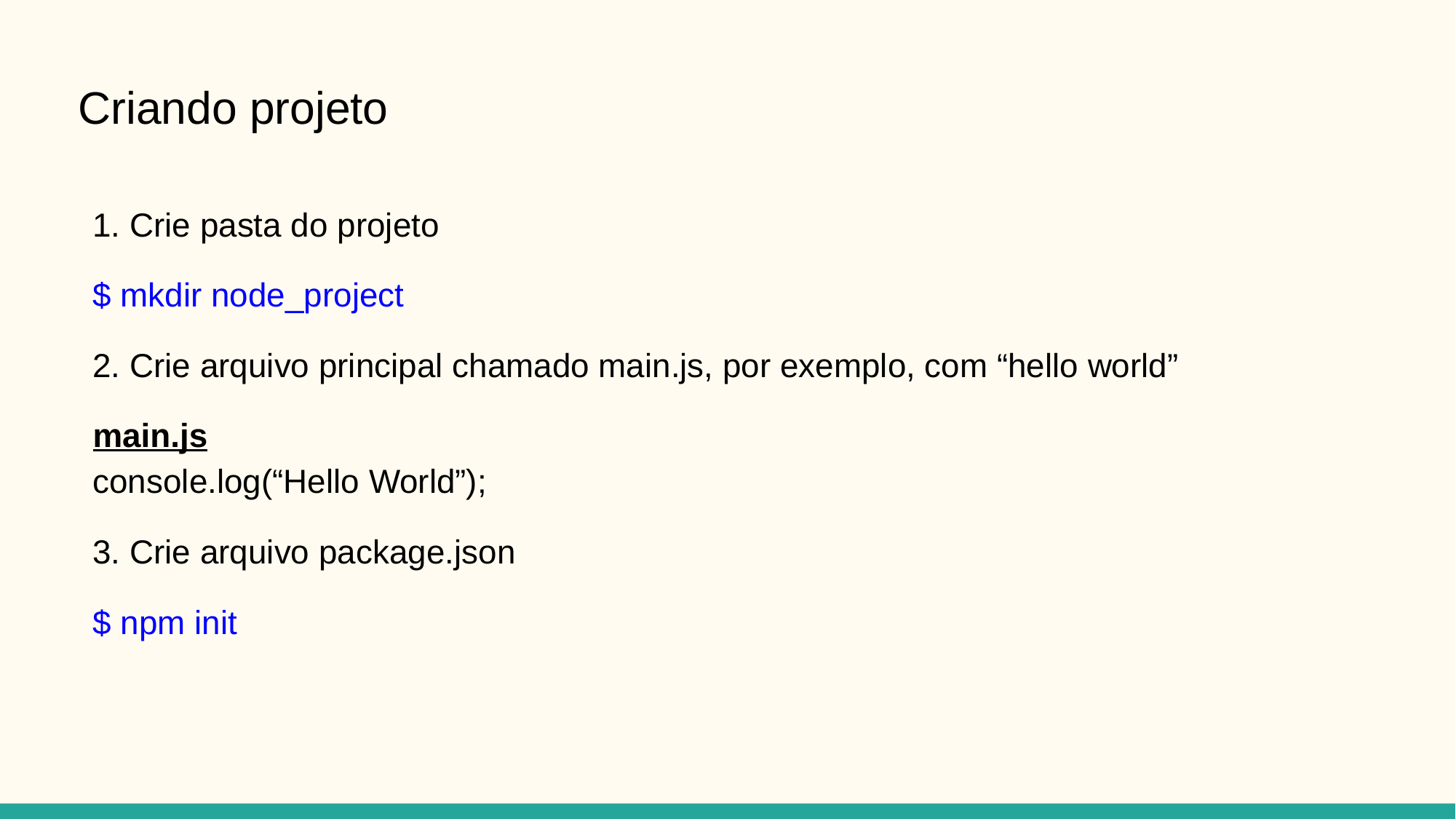

# Criando projeto
1. Crie pasta do projeto
$ mkdir node_project
2. Crie arquivo principal chamado main.js, por exemplo, com “hello world”
main.js
console.log(“Hello World”);
3. Crie arquivo package.json
$ npm init